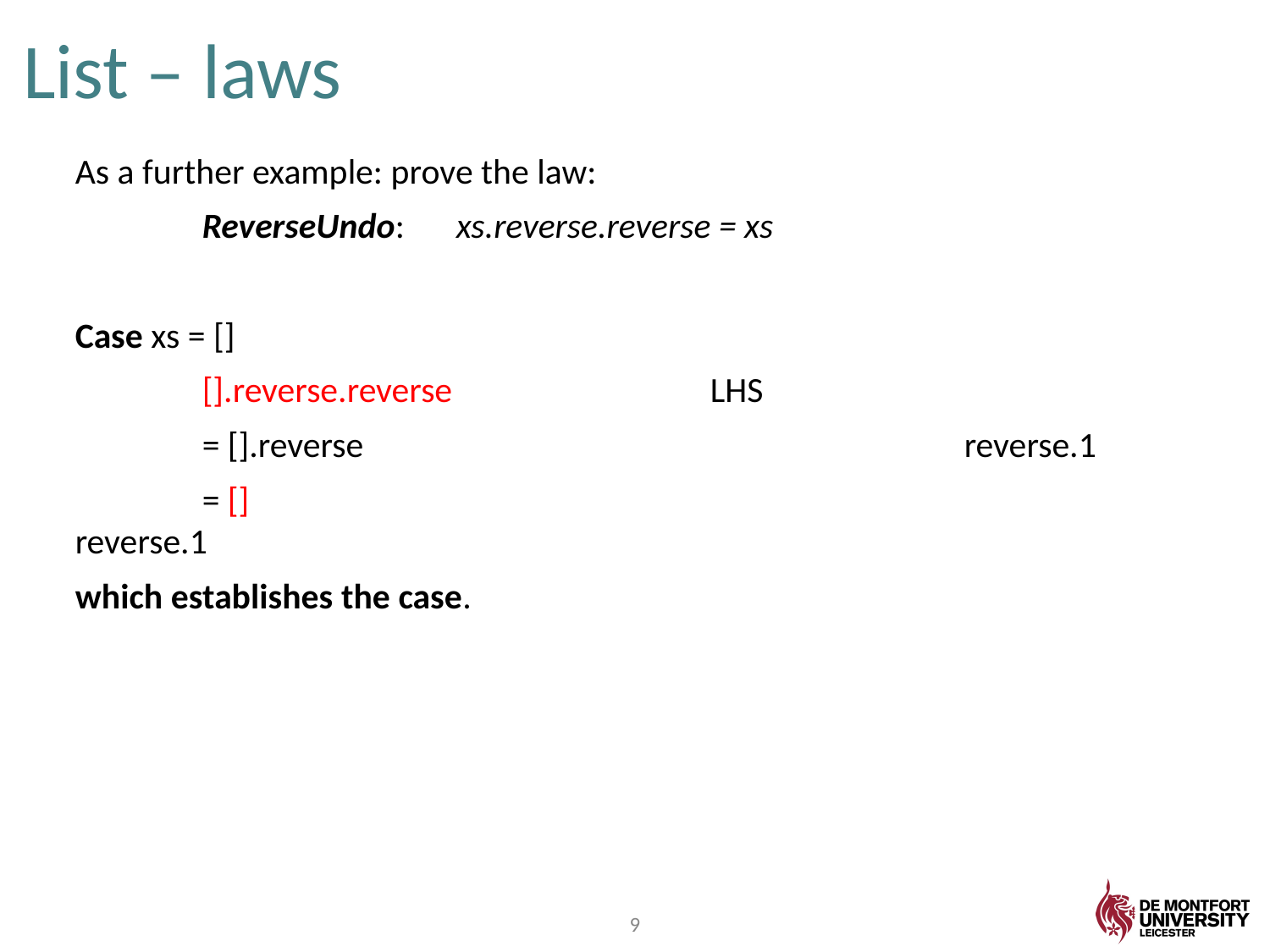

# List – laws
As a further example: prove the law:
	ReverseUndo:	xs.reverse.reverse = xs

Case xs = []
	[].reverse.reverse			LHS
	= [].reverse					reverse.1
	= []							reverse.1
which establishes the case.

9